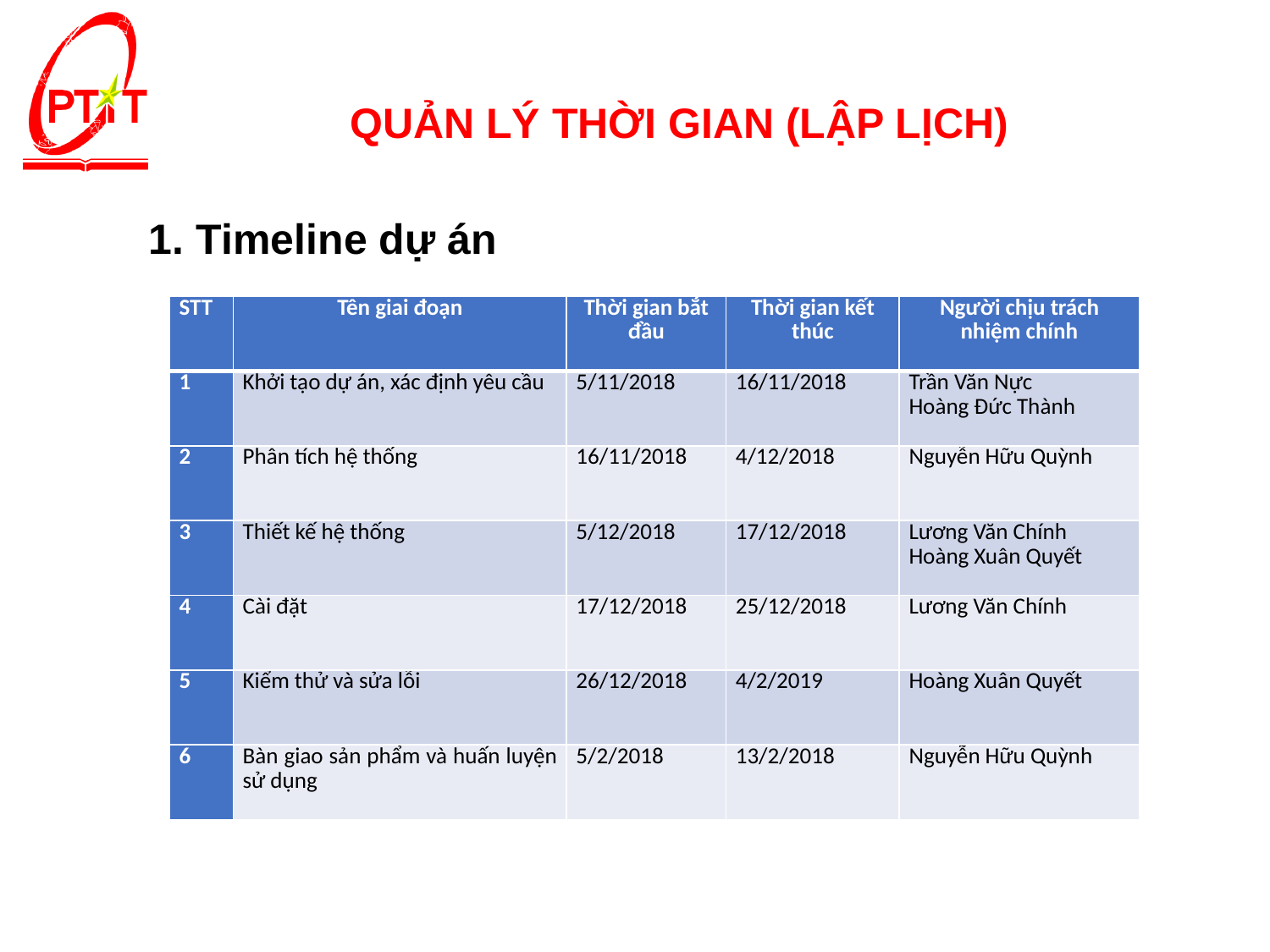

# QUẢN LÝ THỜI GIAN (LẬP LỊCH)
Timeline dự án
| STT | Tên giai đoạn | Thời gian bắt đầu | Thời gian kết thúc | Người chịu trách nhiệm chính |
| --- | --- | --- | --- | --- |
| 1 | Khởi tạo dự án, xác định yêu cầu | 5/11/2018 | 16/11/2018 | Trần Văn Nực Hoàng Đức Thành |
| 2 | Phân tích hệ thống | 16/11/2018 | 4/12/2018 | Nguyễn Hữu Quỳnh |
| 3 | Thiết kế hệ thống | 5/12/2018 | 17/12/2018 | Lương Văn Chính Hoàng Xuân Quyết |
| 4 | Cài đặt | 17/12/2018 | 25/12/2018 | Lương Văn Chính |
| 5 | Kiểm thử và sửa lỗi | 26/12/2018 | 4/2/2019 | Hoàng Xuân Quyết |
| 6 | Bàn giao sản phẩm và huấn luyện sử dụng | 5/2/2018 | 13/2/2018 | Nguyễn Hữu Quỳnh |